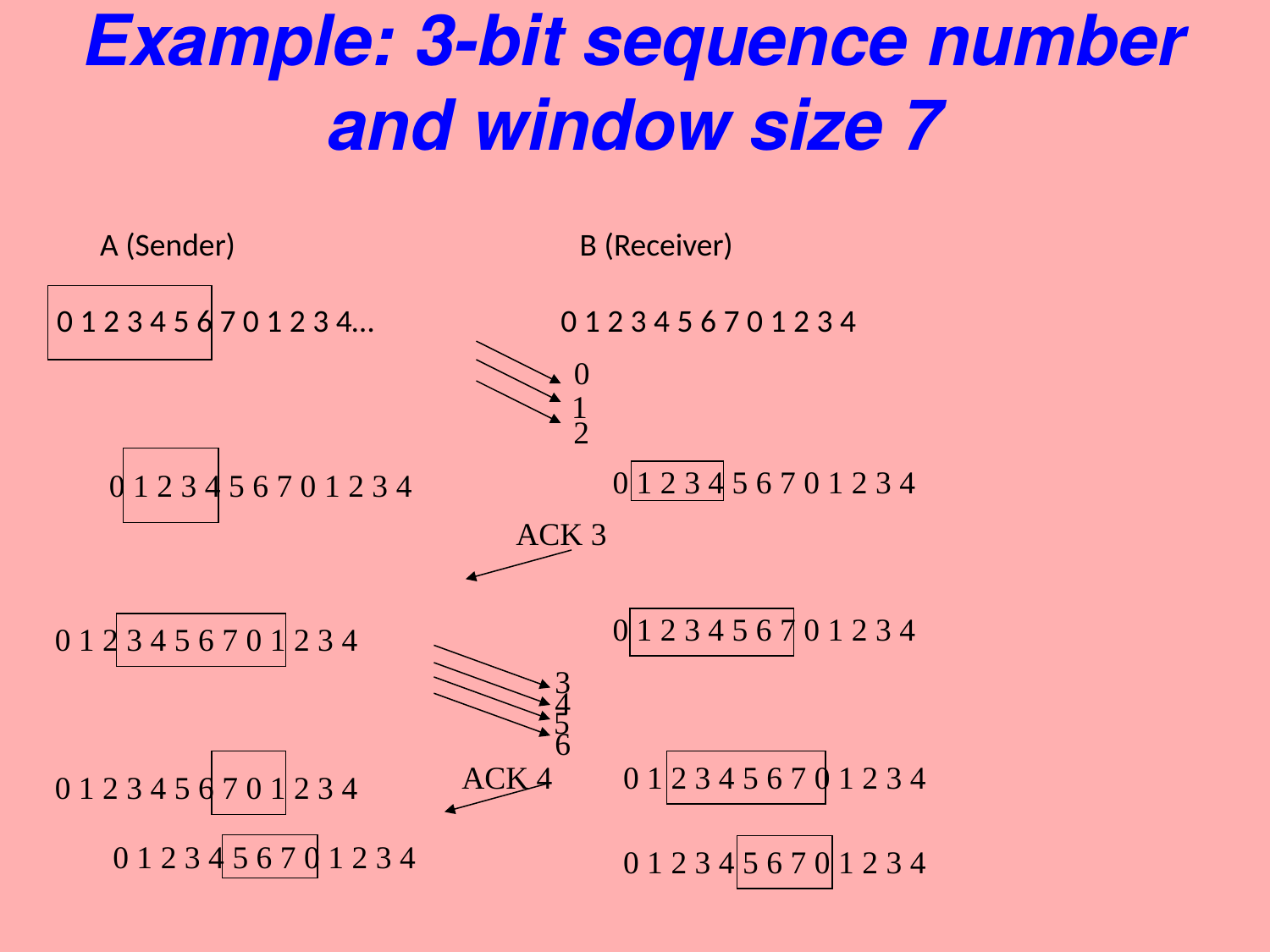

Example: 3-bit sequence number and window size 7

      A (Sender)                                                B (Receiver)

0 1 2 3 4 5 6 7 0 1 2 3 4…                          0 1 2 3 4 5 6 7 0 1 2 3 4

0

1
2

0 1 2 3 4 5 6 7 0 1 2 3 4
0 1 2 3 4 5 6 7 0 1 2 3 4

ACK 3

0 1 2 3 4 5 6 7 0 1 2 3 4

0 1 2 3 4 5 6 7 0 1 2 3 4

3

4

5
6

ACK 4
0 1 2 3 4 5 6 7 0 1 2 3 4

0 1 2 3 4 5 6 7 0 1 2 3 4

0 1 2 3 4 5 6 7 0 1 2 3 4

0 1 2 3 4 5 6 7 0 1 2 3 4